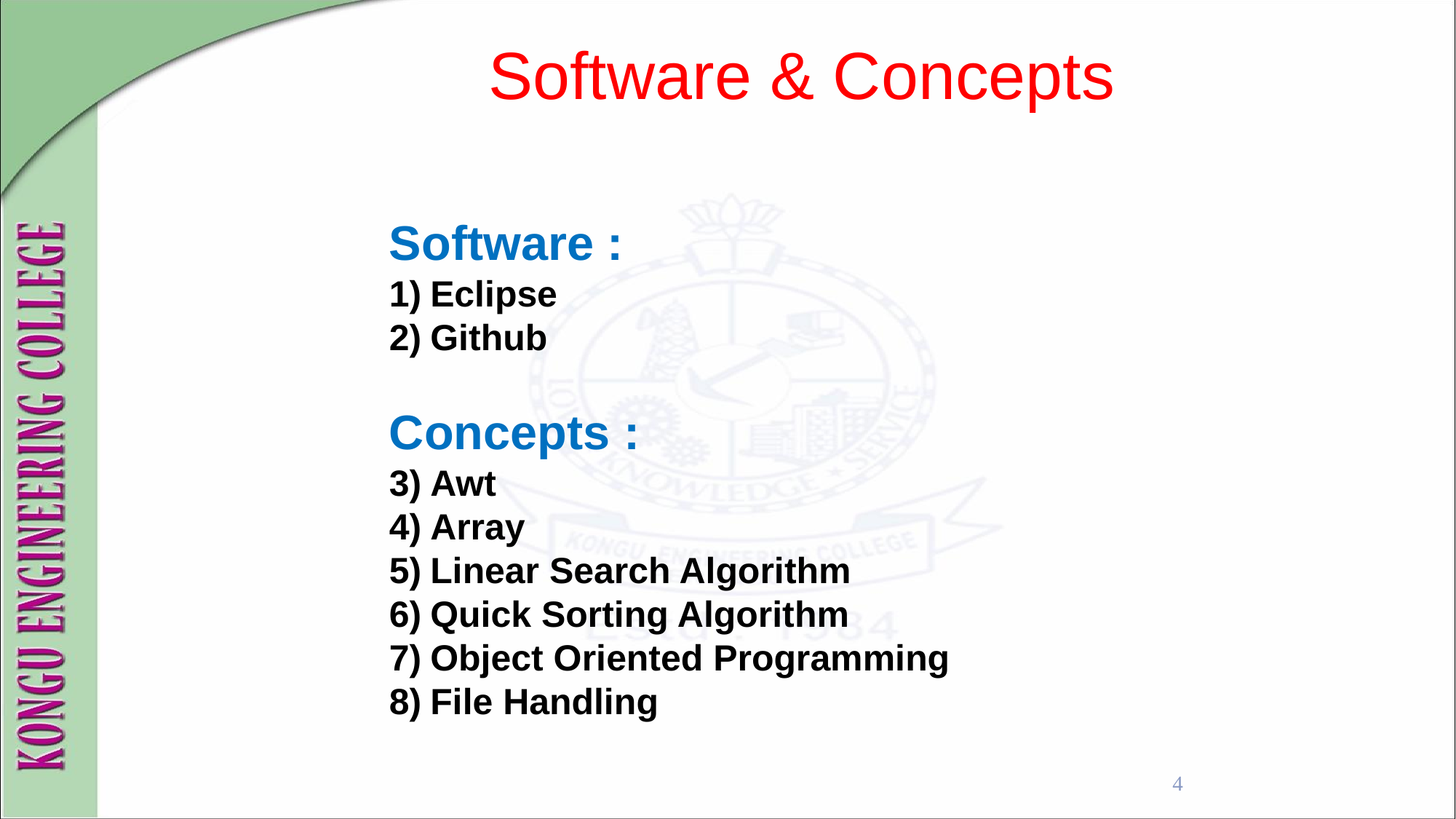

Software & Concepts
Software :
Eclipse
Github

Concepts :
Awt
Array
Linear Search Algorithm
Quick Sorting Algorithm
Object Oriented Programming
File Handling

4